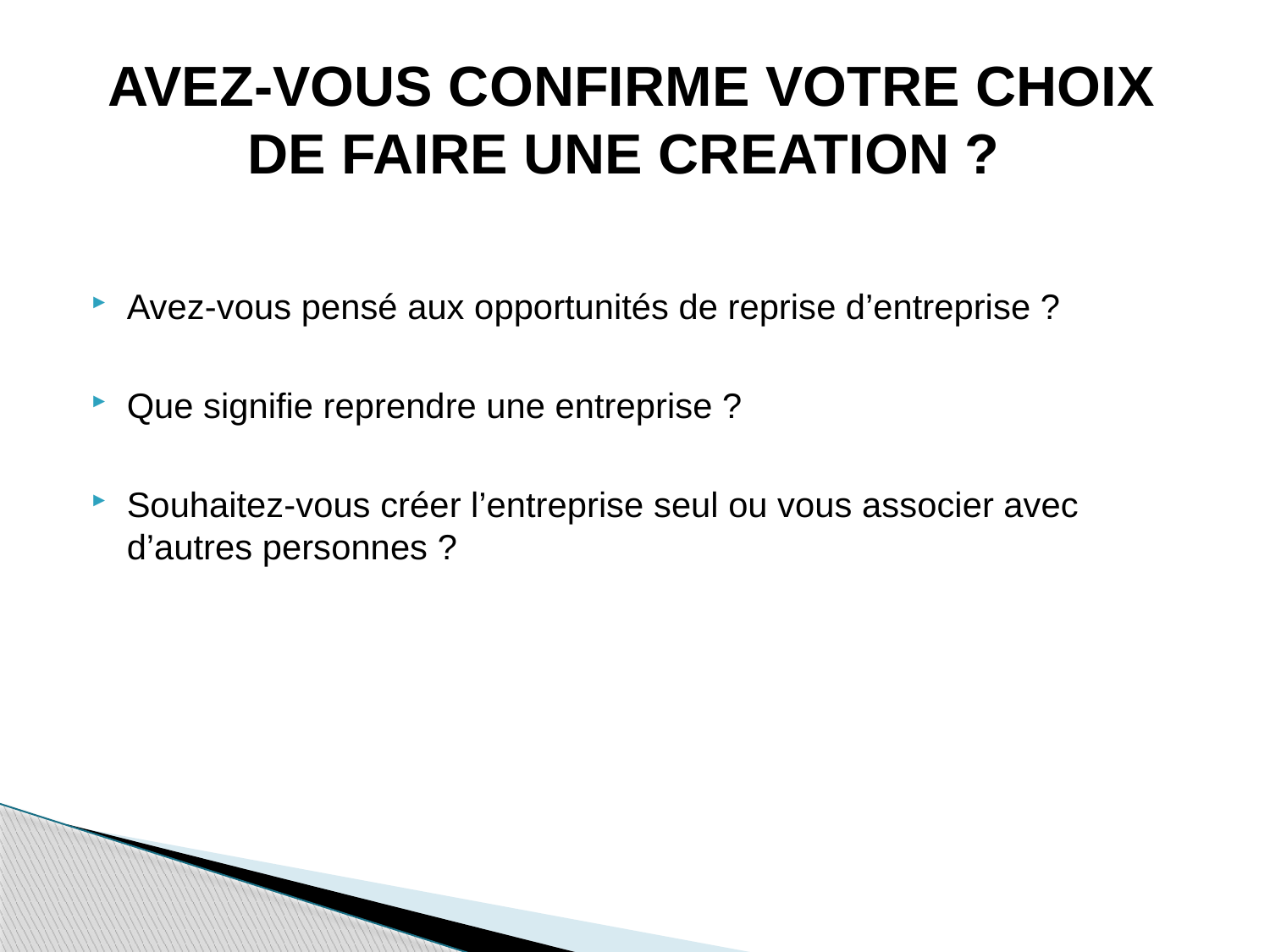

# AVEZ-VOUS CONFIRME VOTRE CHOIX DE FAIRE UNE CREATION ?
Avez-vous pensé aux opportunités de reprise d’entreprise ?

Que signifie reprendre une entreprise ?

Souhaitez-vous créer l’entreprise seul ou vous associer avec d’autres personnes ?